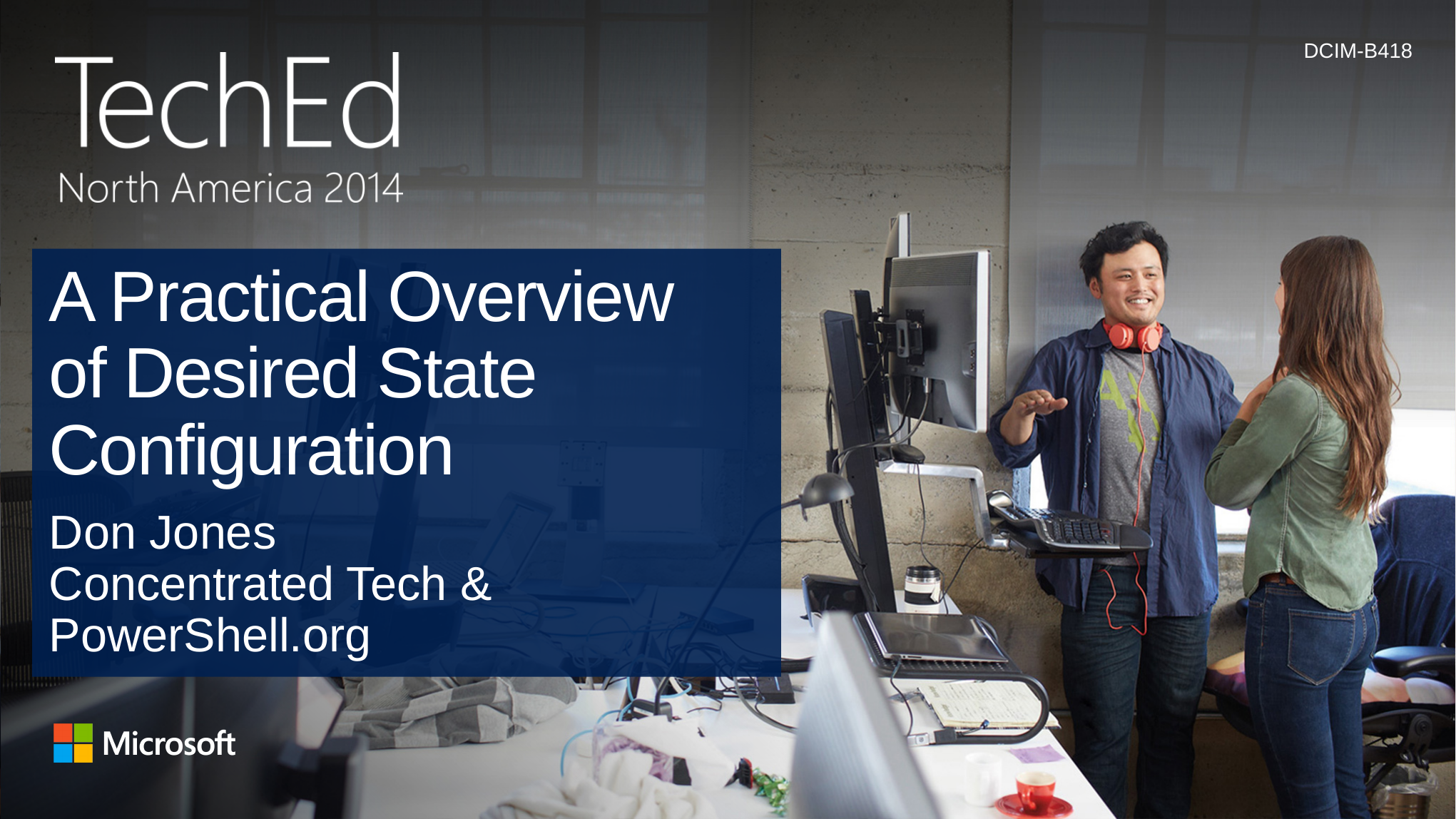

DCIM-B418
# A Practical Overview of Desired State Configuration
Don Jones
Concentrated Tech &
PowerShell.org